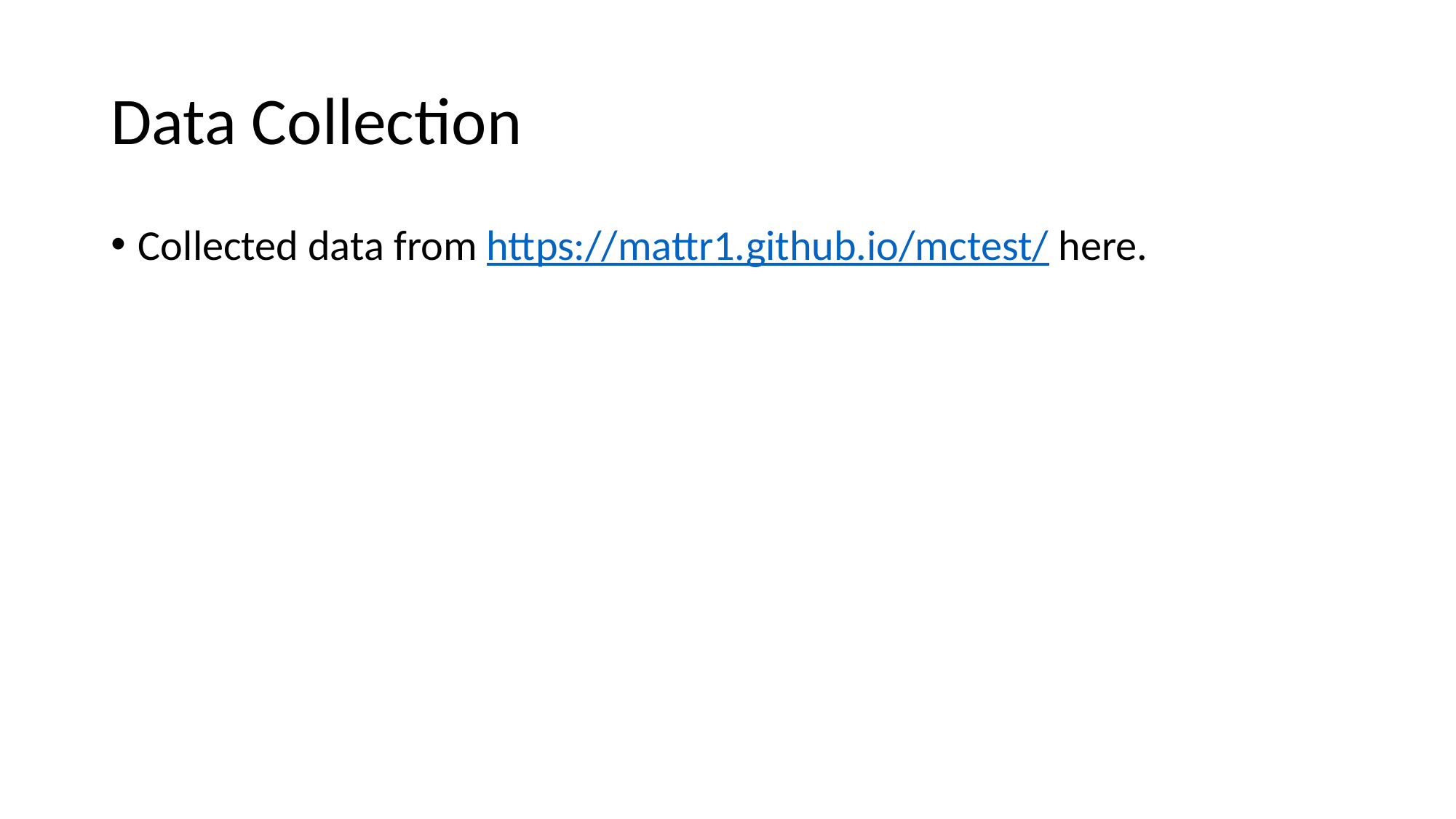

# Data Collection
Collected data from https://mattr1.github.io/mctest/ here.